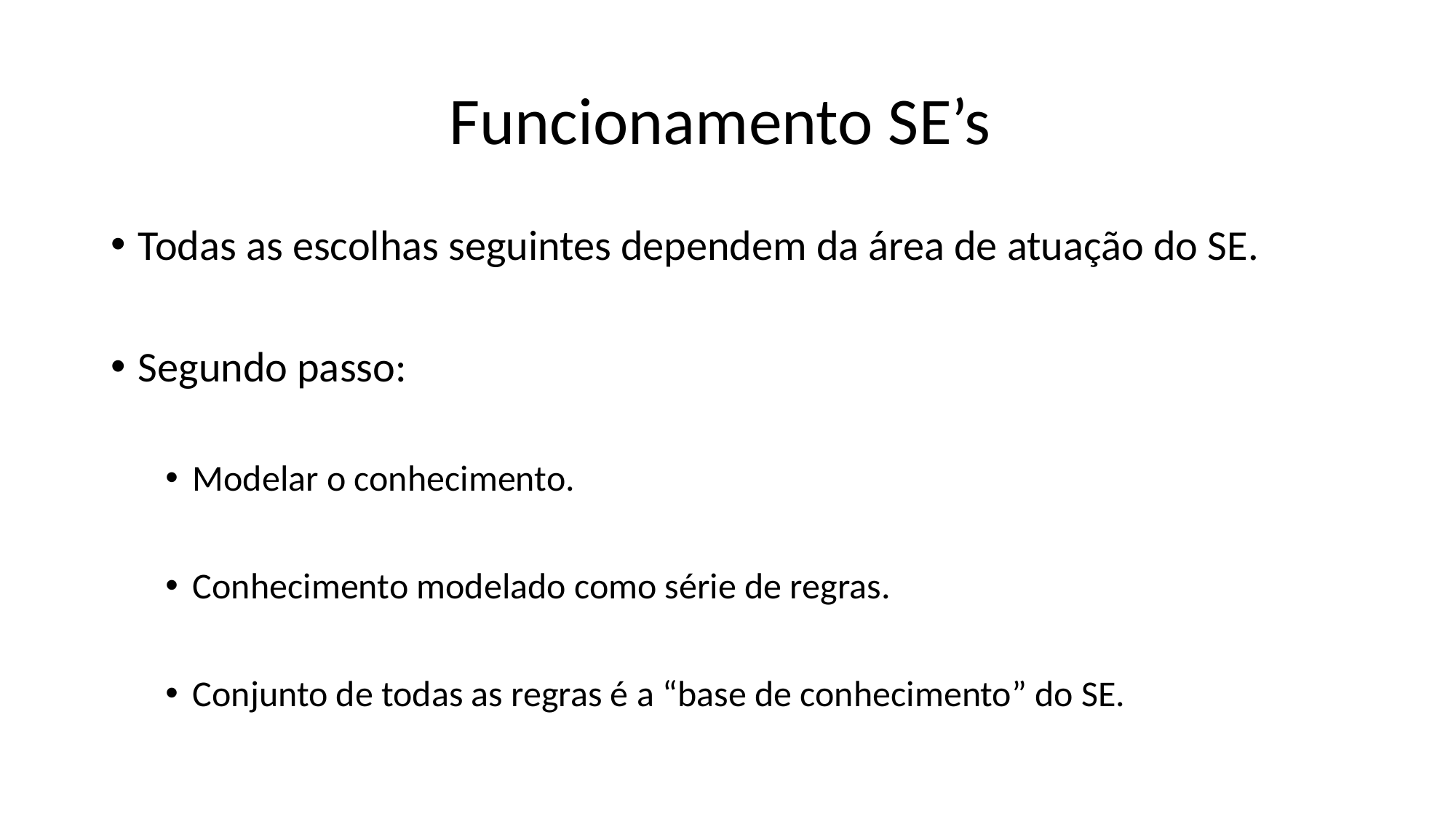

# Funcionamento SE’s
Todas as escolhas seguintes dependem da área de atuação do SE.

Segundo passo:

Modelar o conhecimento.

Conhecimento modelado como série de regras.

Conjunto de todas as regras é a “base de conhecimento” do SE.